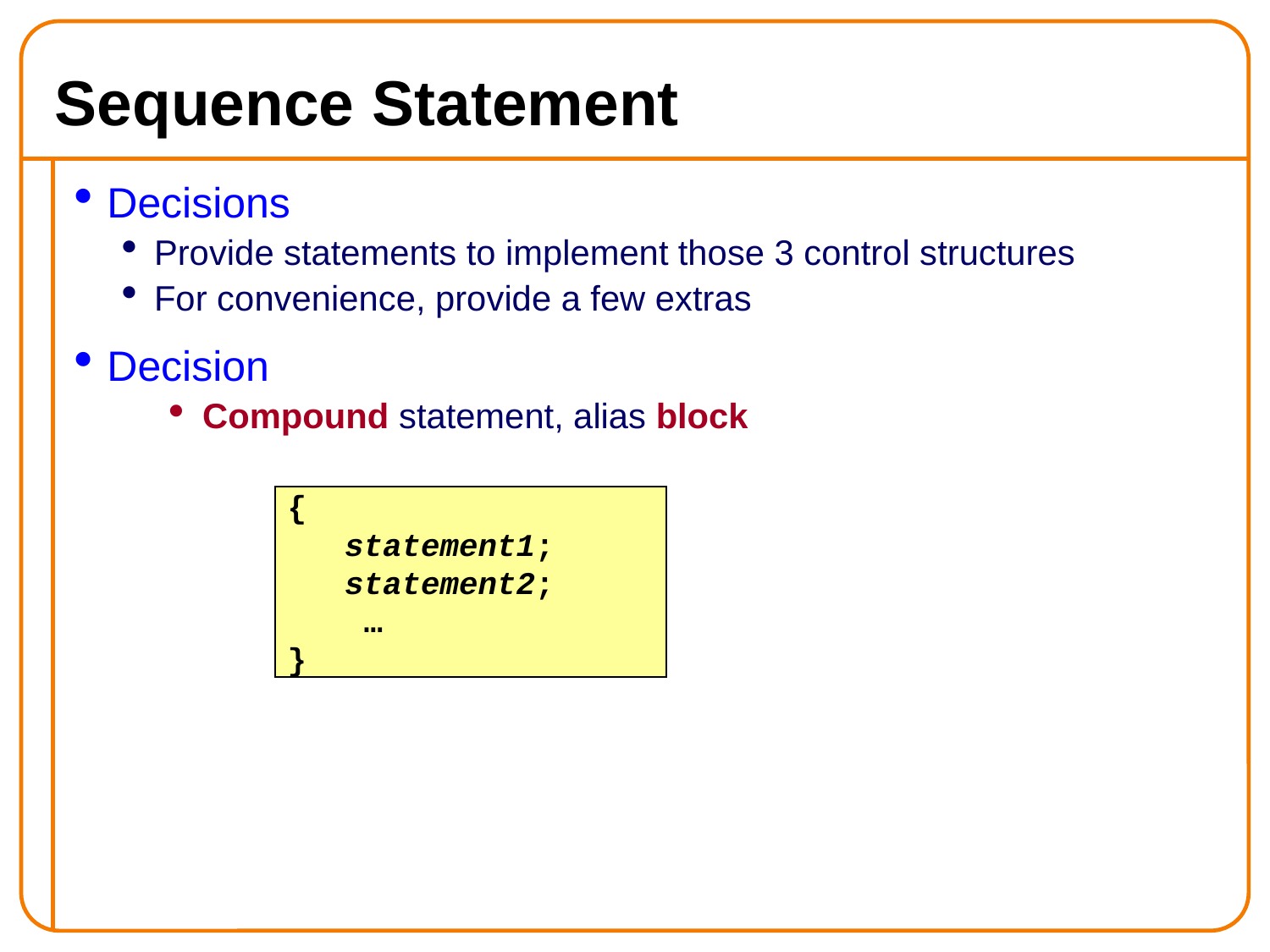

Sequence Statement
Decisions
Provide statements to implement those 3 control structures
For convenience, provide a few extras
Decision
Compound statement, alias block

{
   statement1;
   statement2;
    …
}